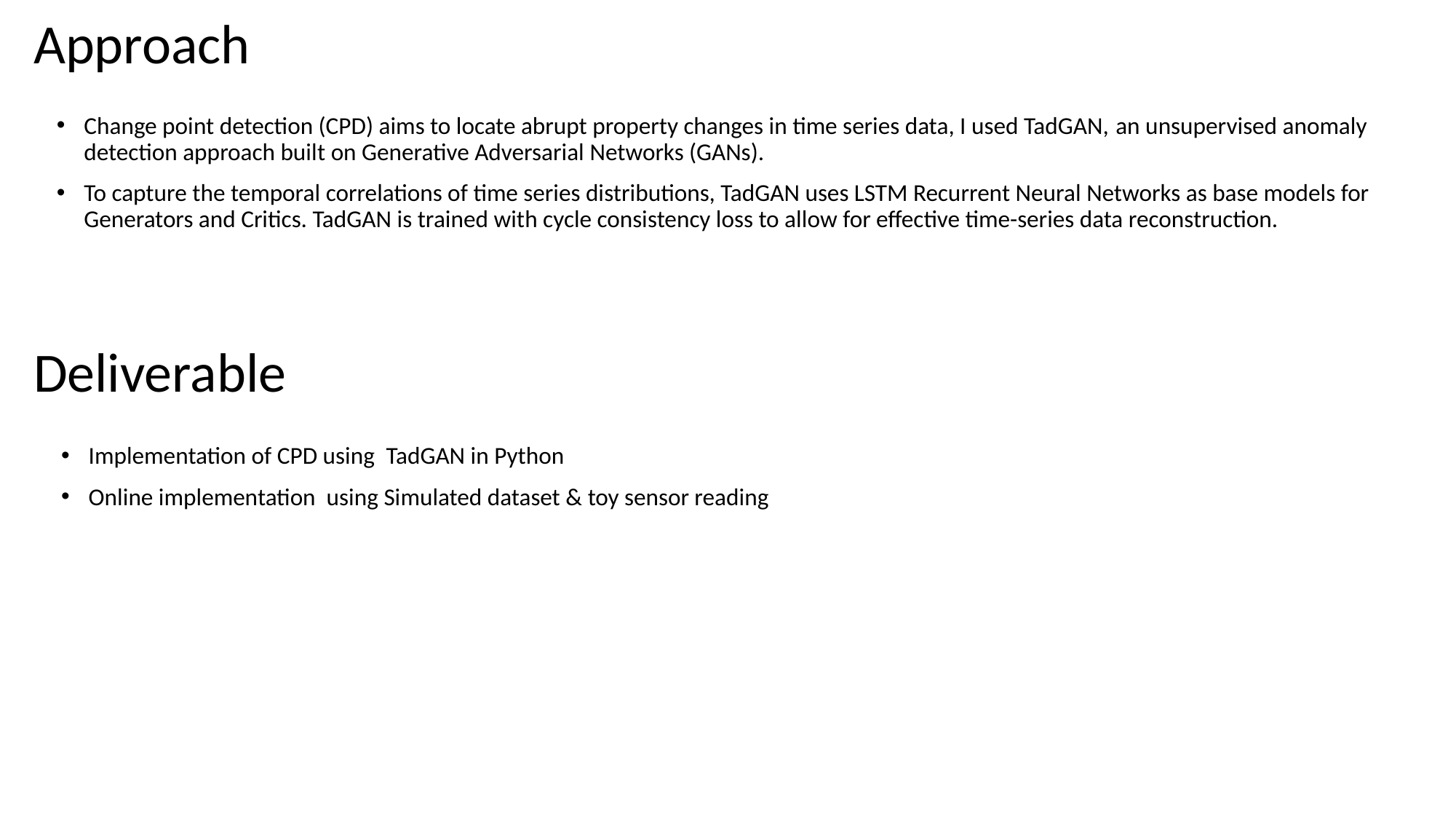

# Approach
Change point detection (CPD) aims to locate abrupt property changes in time series data, I used TadGAN, an unsupervised anomaly detection approach built on Generative Adversarial Networks (GANs).
To capture the temporal correlations of time series distributions, TadGAN uses LSTM Recurrent Neural Networks as base models for Generators and Critics. TadGAN is trained with cycle consistency loss to allow for effective time-series data reconstruction.

Deliverable
Implementation of CPD using  TadGAN in Python
Online implementation  using Simulated dataset & toy sensor reading